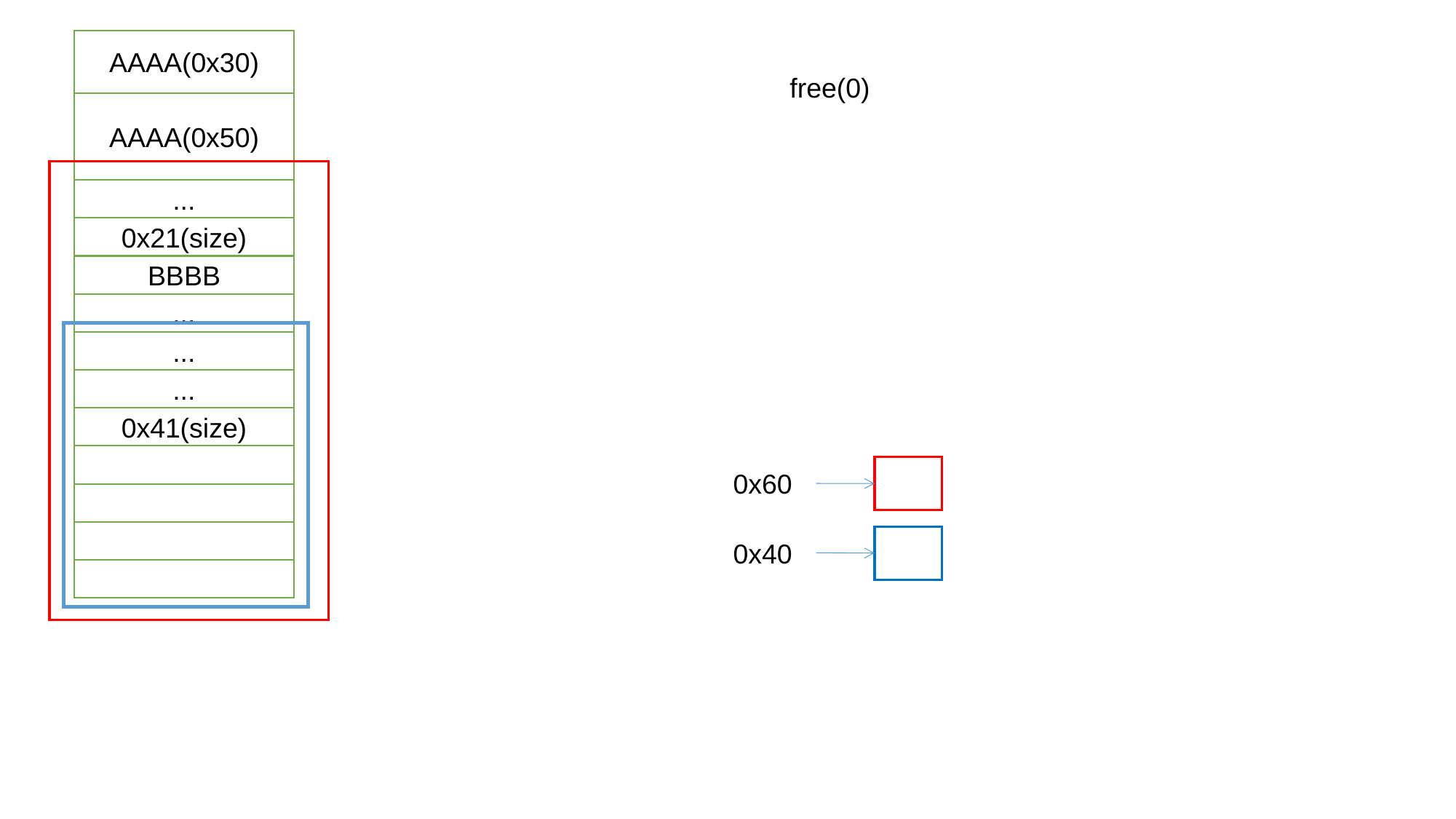

AAAA(0x30)
free(0)
AAAA(0x50)

...
0x21(size)
BBBB
...

...
...
0x41(size)

0x60

0x40